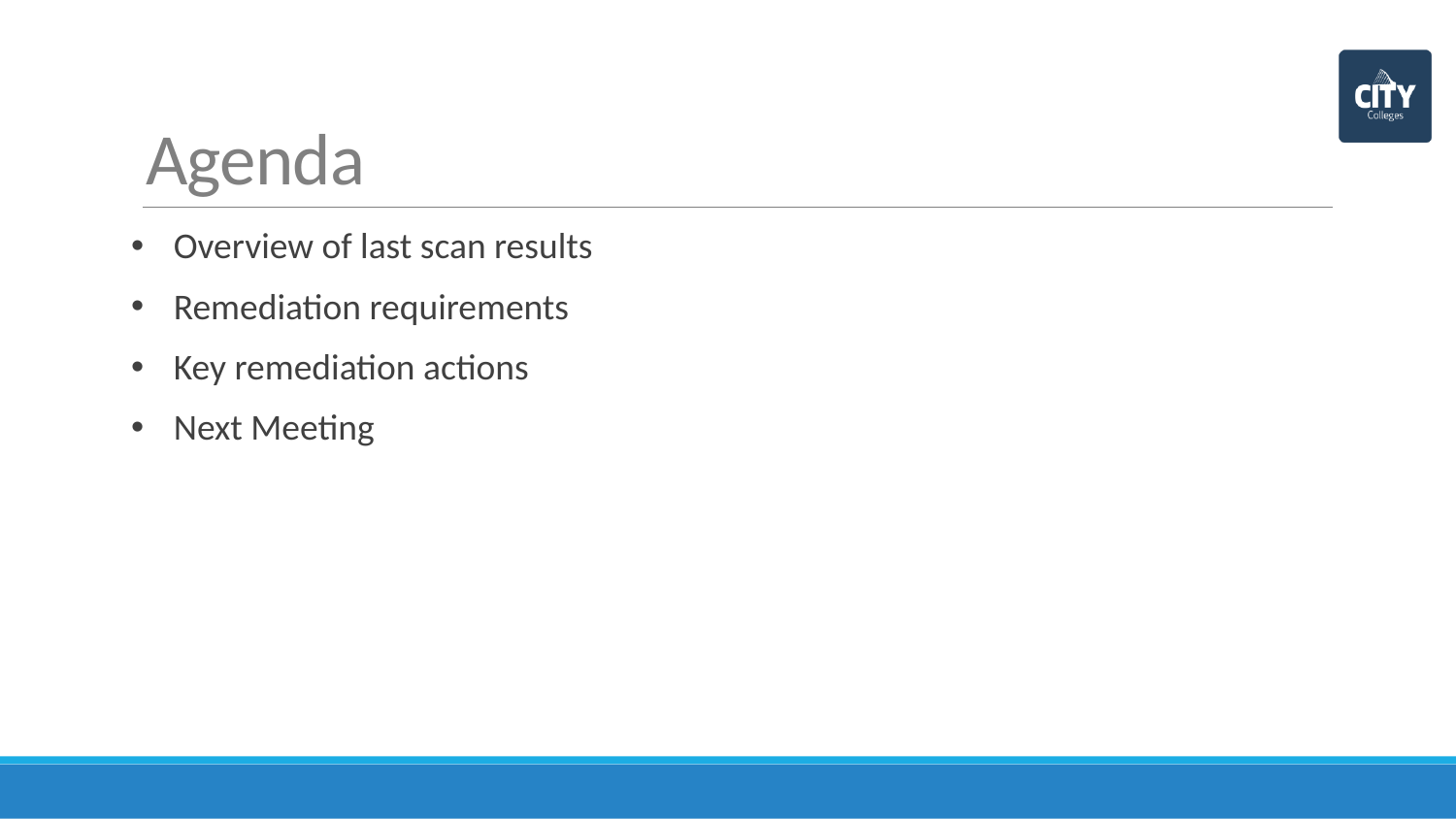

# Agenda
Overview of last scan results
Remediation requirements
Key remediation actions
Next Meeting